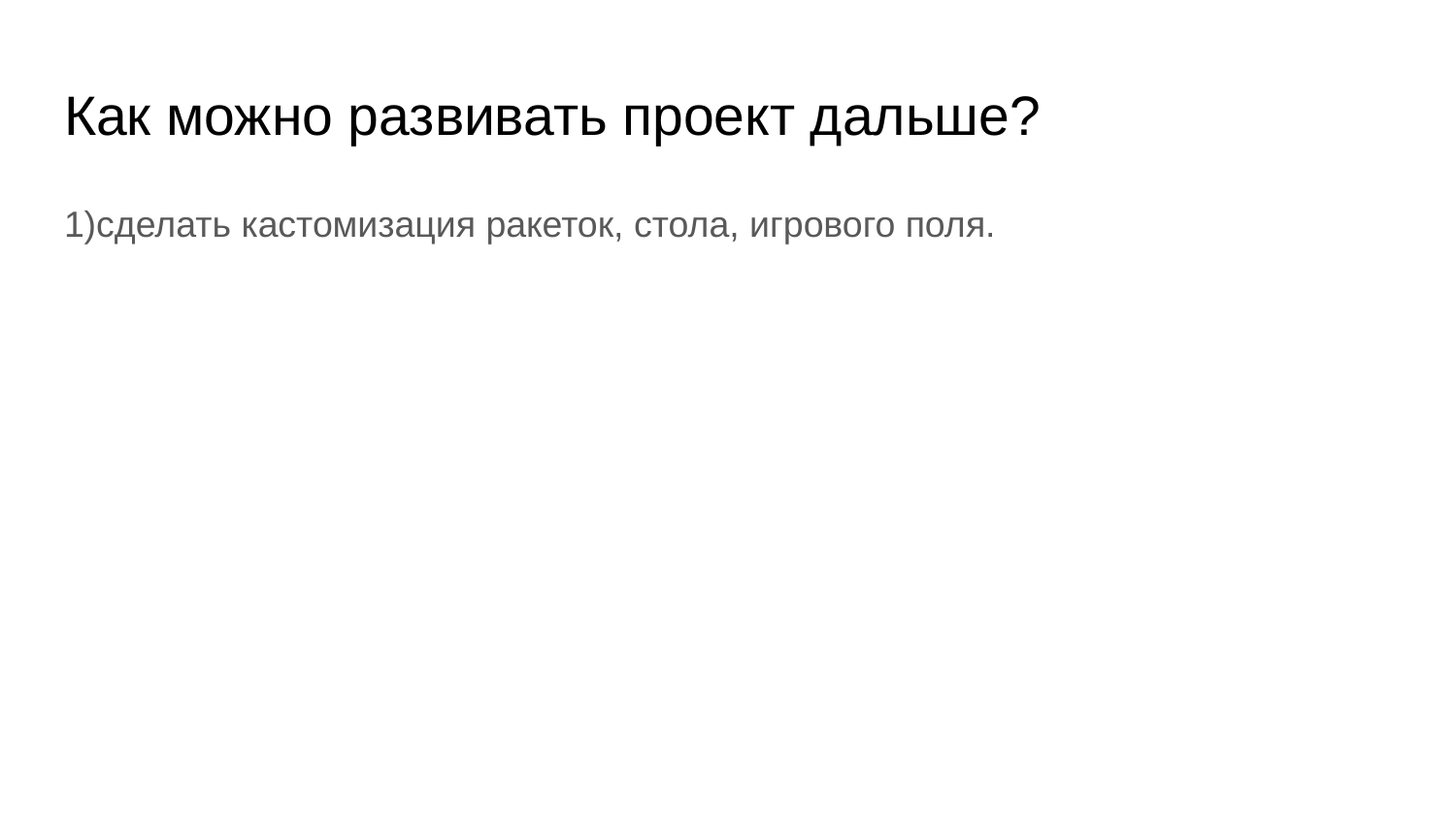

# Как можно развивать проект дальше?

1)сделать кастомизация ракеток, стола, игрового поля.